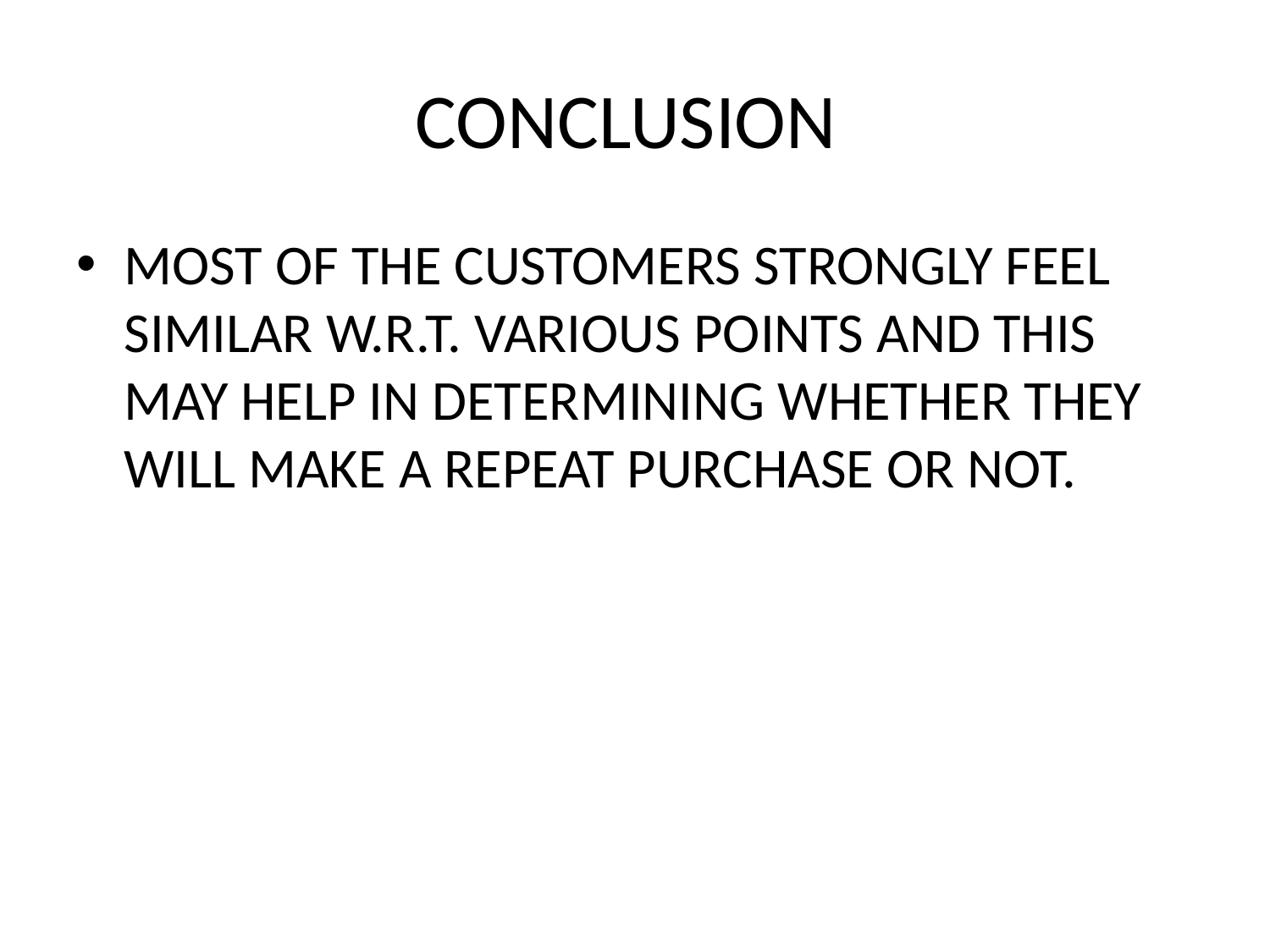

# CONCLUSION
MOST OF THE CUSTOMERS STRONGLY FEEL SIMILAR W.R.T. VARIOUS POINTS AND THIS MAY HELP IN DETERMINING WHETHER THEY WILL MAKE A REPEAT PURCHASE OR NOT.